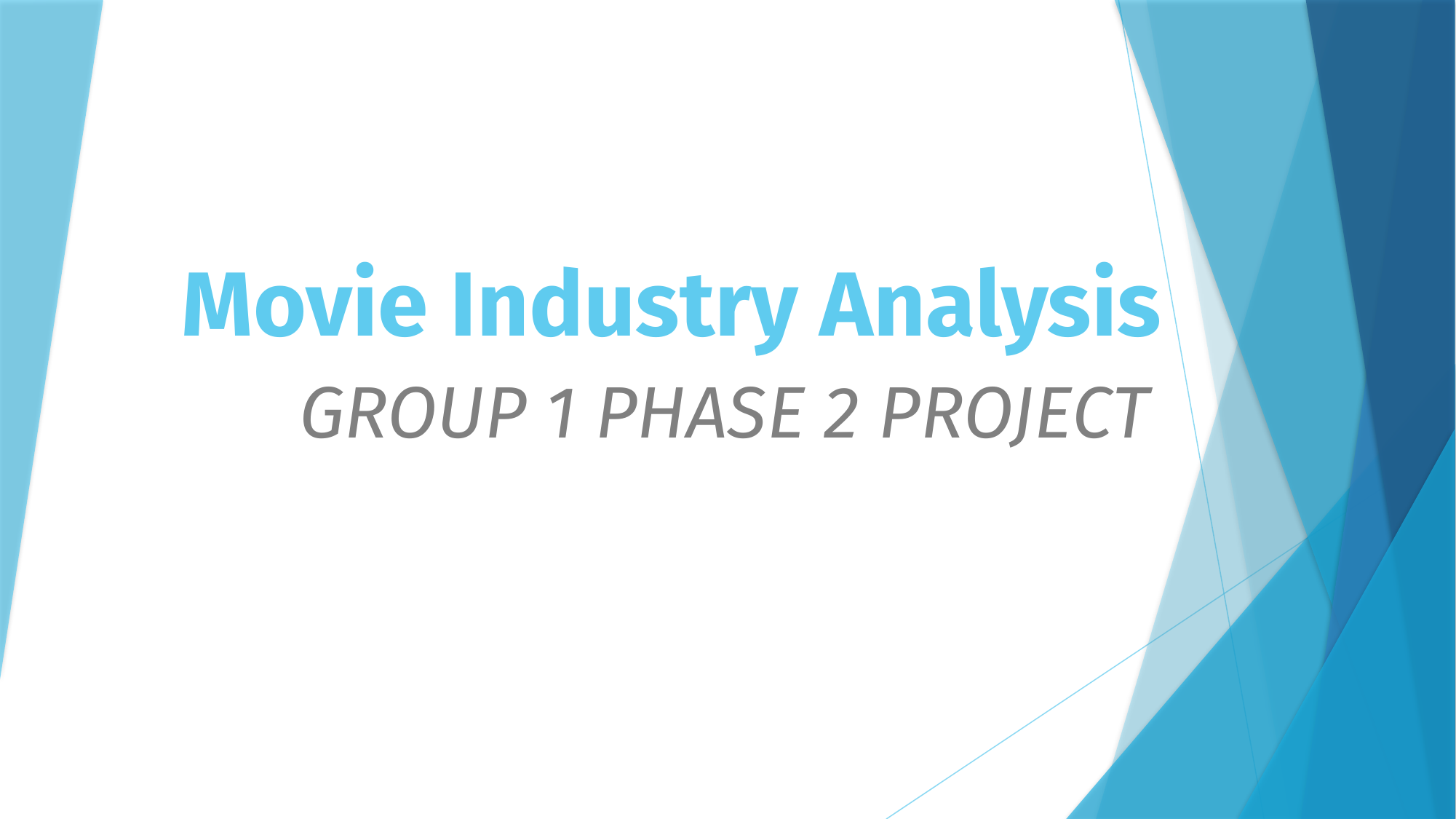

# Movie Industry Analysis
GROUP 1 PHASE 2 PROJECT
GROUP ONE  PHASE TWO PROJECT
1